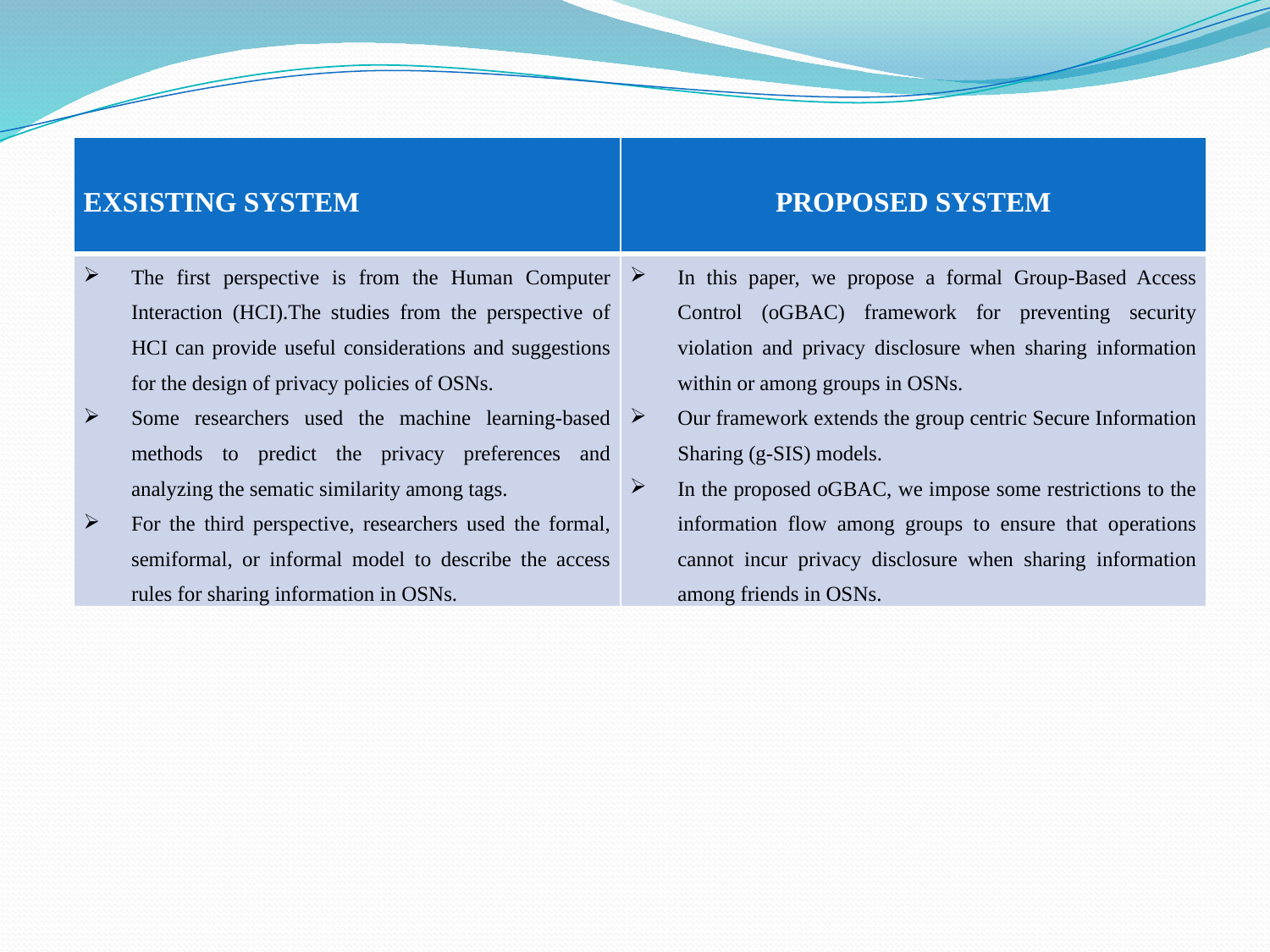

| EXSISTING SYSTEM | PROPOSED SYSTEM |
| --- | --- |
| The first perspective is from the Human Computer Interaction (HCI).The studies from the perspective of HCI can provide useful considerations and suggestions for the design of privacy policies of OSNs. Some researchers used the machine learning-based methods to predict the privacy preferences and analyzing the sematic similarity among tags. For the third perspective, researchers used the formal, semiformal, or informal model to describe the access rules for sharing information in OSNs. | In this paper, we propose a formal Group-Based Access Control (oGBAC) framework for preventing security violation and privacy disclosure when sharing information within or among groups in OSNs. Our framework extends the group centric Secure Information Sharing (g-SIS) models. In the proposed oGBAC, we impose some restrictions to the information flow among groups to ensure that operations cannot incur privacy disclosure when sharing information among friends in OSNs. |